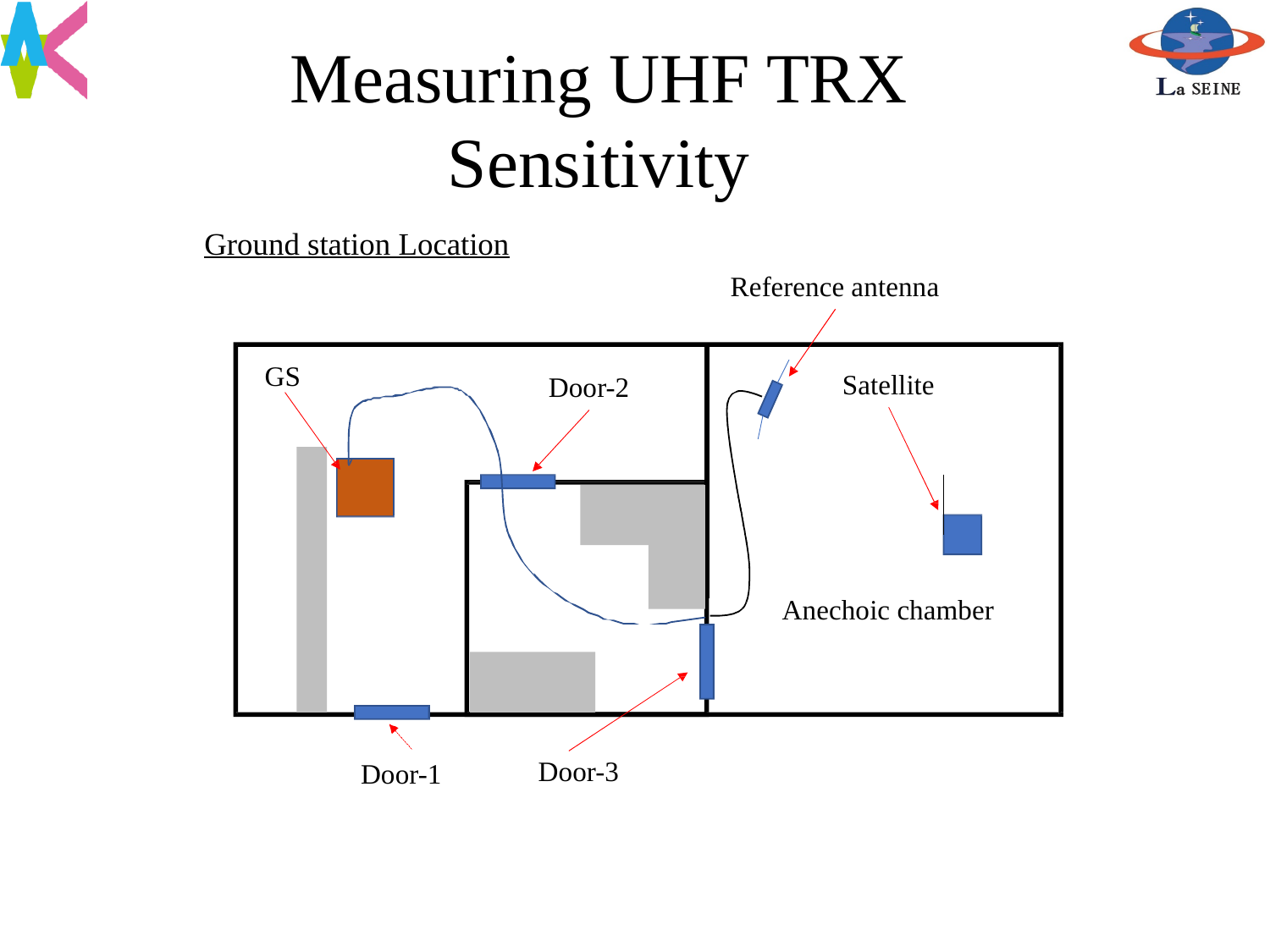

# Measuring UHF TRX Sensitivity

Ground station Location
Reference antenna

GS

Satellite
Door-2

Anechoic chamber

Door-3
Door-1